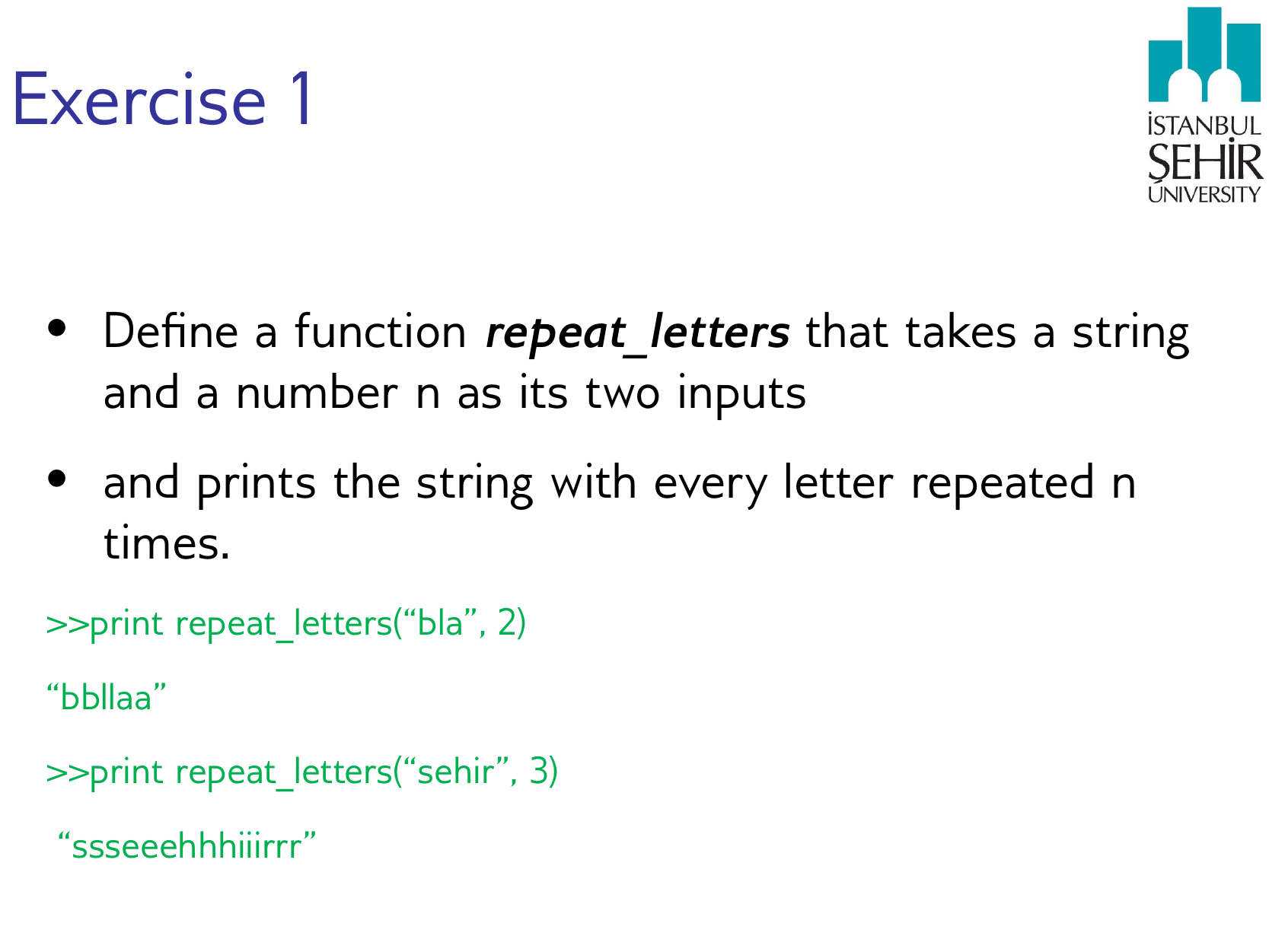

# Exercise 1
Define a function repeat_letters that takes a string and a number n as its two inputs
and prints the string with every letter repeated n times.
>>print repeat_letters(“bla”, 2)
“bbllaa”
>>print repeat_letters(“sehir”, 3)
 “ssseeehhhiiirrr”